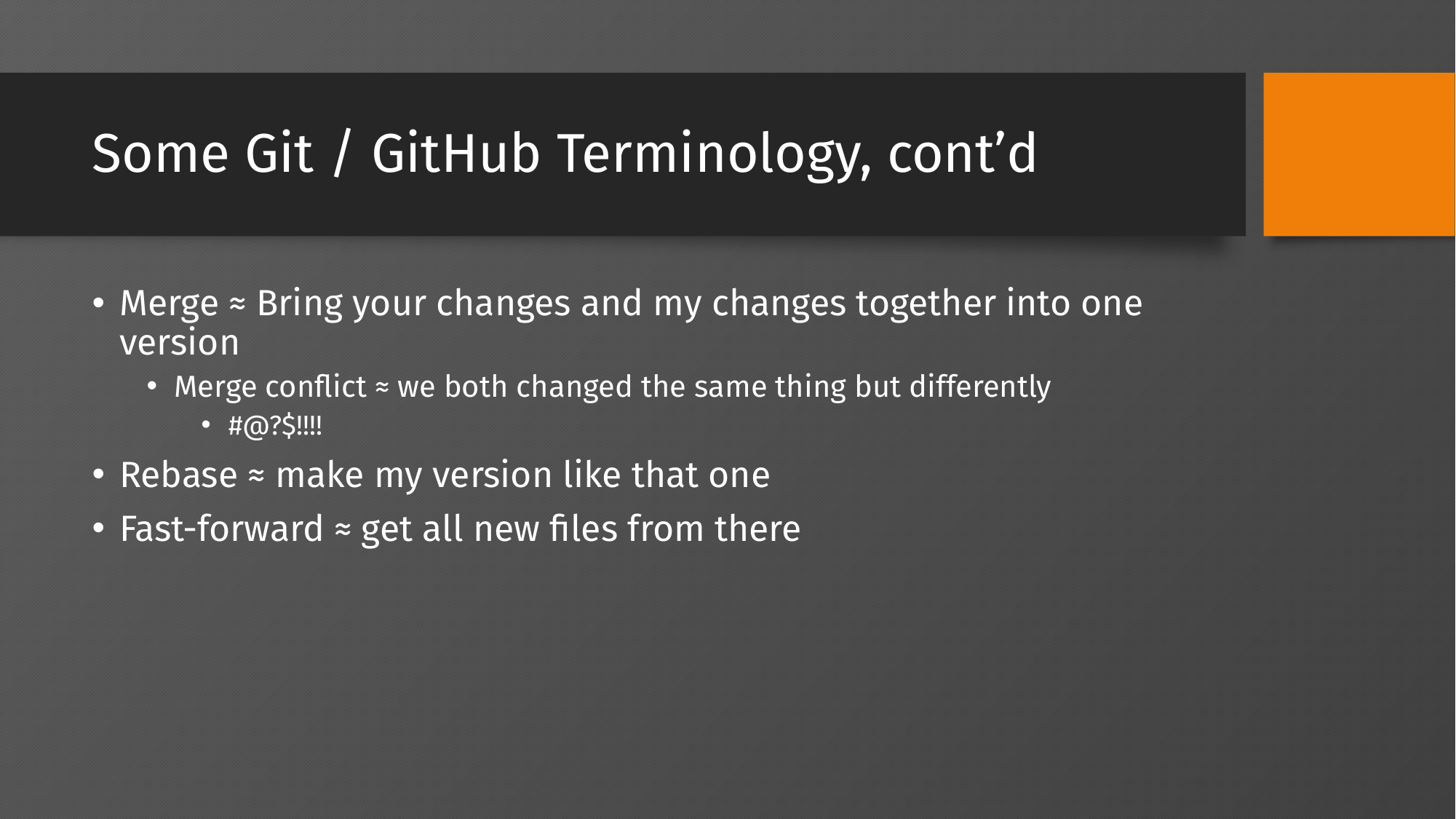

# Some Git / GitHub Terminology, cont’d
Merge ≈ Bring your changes and my changes together into one version
Merge conflict ≈ we both changed the same thing but differently
#@?$!!!!
Rebase ≈ make my version like that one
Fast-forward ≈ get all new files from there